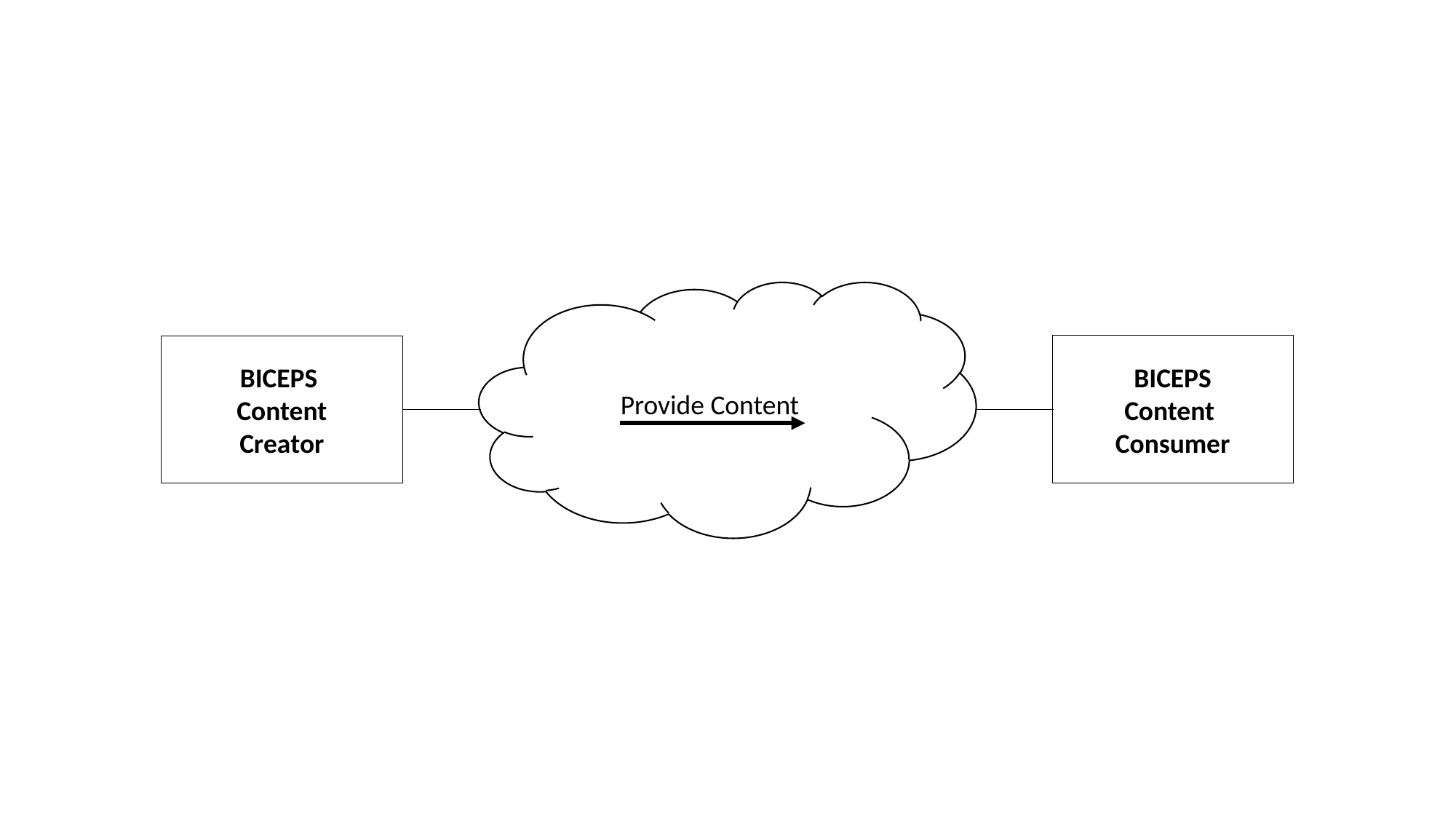

Provide Content
BICEPS
Content
Consumer
BICEPS
Content
Creator